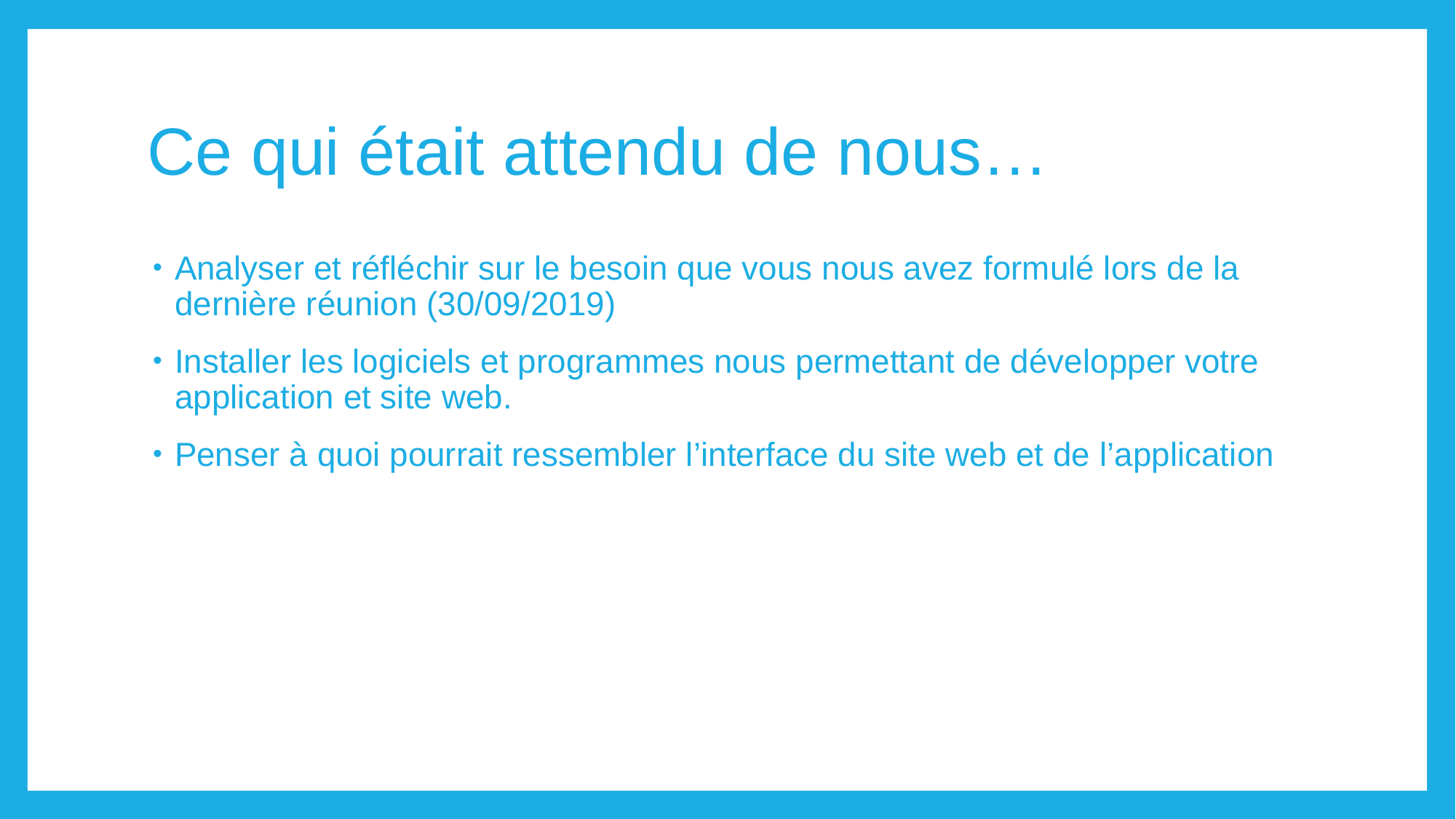

# Ce qui était attendu de nous…
Analyser et réfléchir sur le besoin que vous nous avez formulé lors de la dernière réunion (30/09/2019)
Installer les logiciels et programmes nous permettant de développer votre application et site web.
Penser à quoi pourrait ressembler l’interface du site web et de l’application